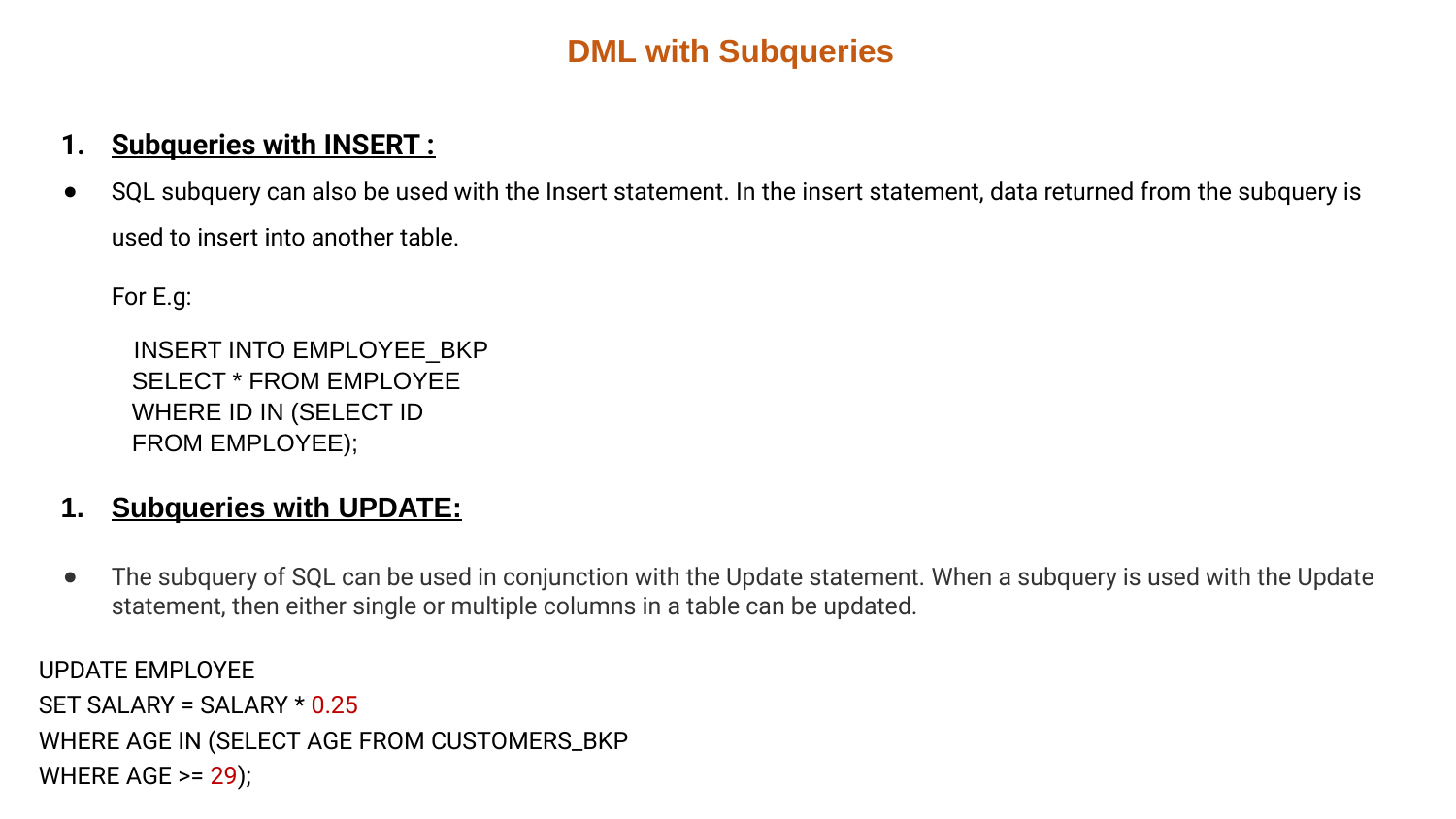

DML with Subqueries
Subqueries with INSERT :
SQL subquery can also be used with the Insert statement. In the insert statement, data returned from the subquery is used to insert into another table.
            For E.g:
              INSERT INTO EMPLOYEE_BKP
   SELECT * FROM EMPLOYEE
   WHERE ID IN (SELECT ID
   FROM EMPLOYEE);

Subqueries with UPDATE:

The subquery of SQL can be used in conjunction with the Update statement. When a subquery is used with the Update statement, then either single or multiple columns in a table can be updated.

UPDATE EMPLOYEE
SET SALARY = SALARY * 0.25
WHERE AGE IN (SELECT AGE FROM CUSTOMERS_BKP
WHERE AGE >= 29);